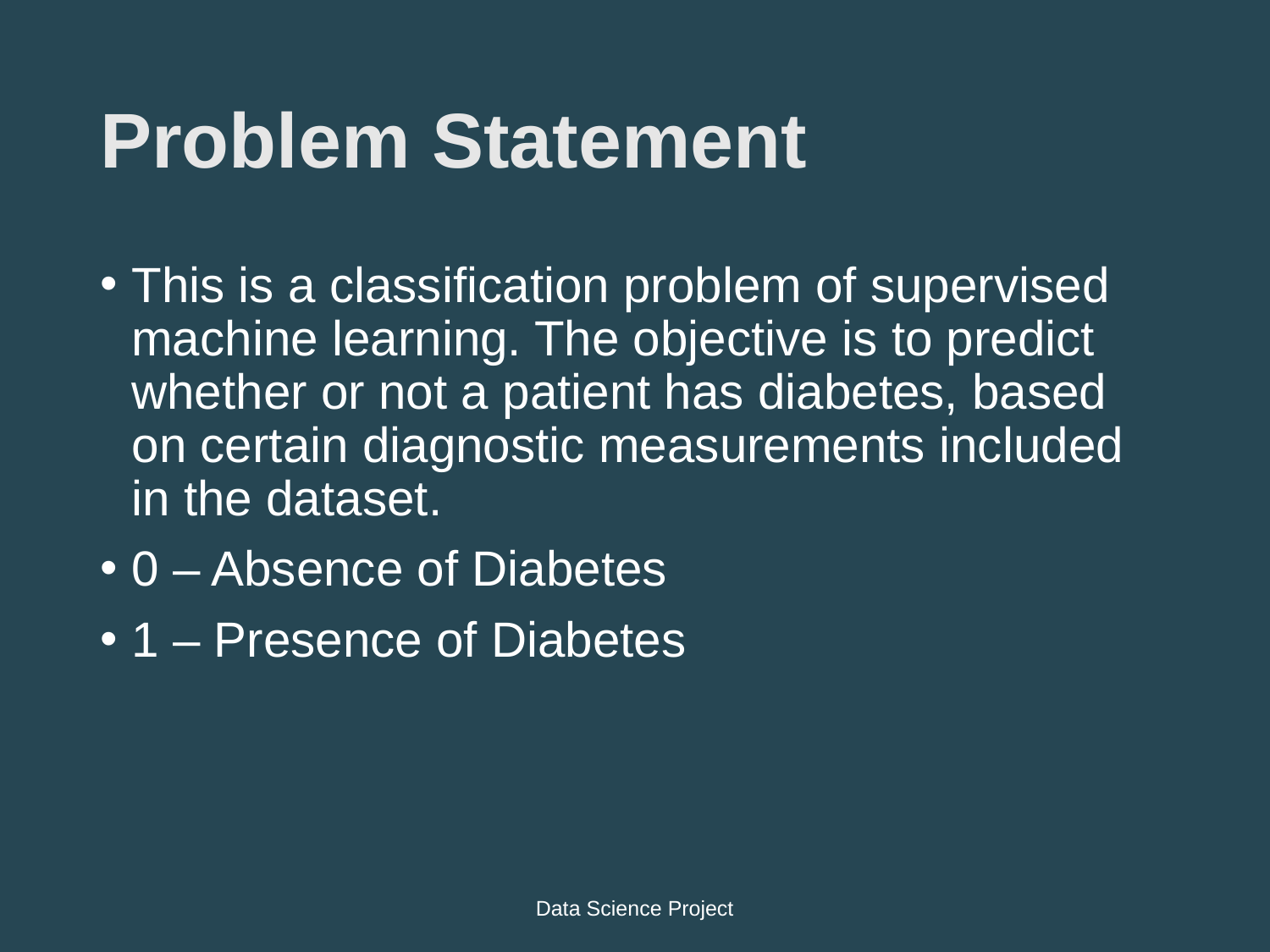

# Problem Statement
This is a classification problem of supervised machine learning. The objective is to predict whether or not a patient has diabetes, based on certain diagnostic measurements included in the dataset.
0 – Absence of Diabetes
1 – Presence of Diabetes

Data Science Project